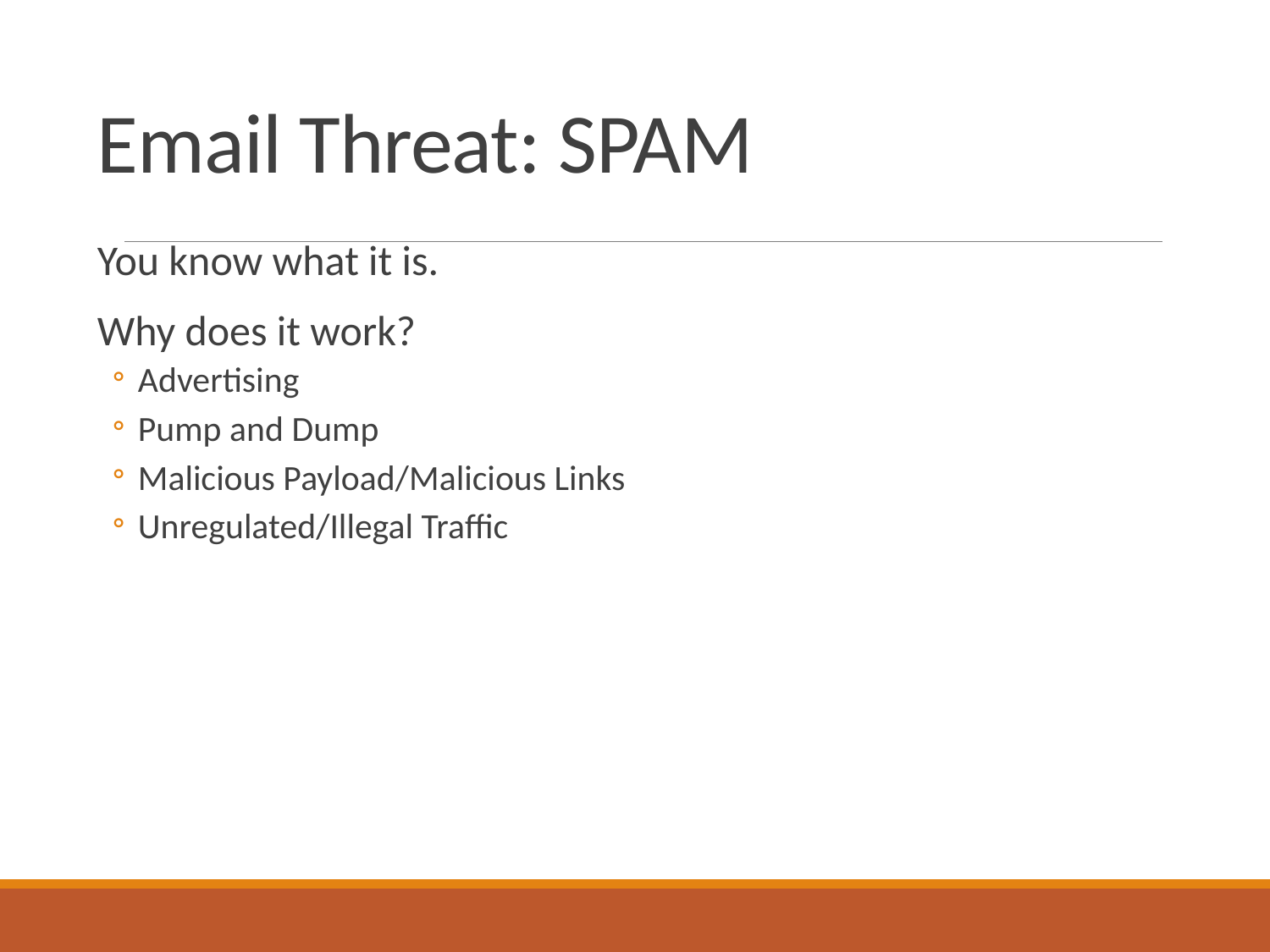

# Email Threat: SPAM
You know what it is.
Why does it work?
Advertising
Pump and Dump
Malicious Payload/Malicious Links
Unregulated/Illegal Traffic